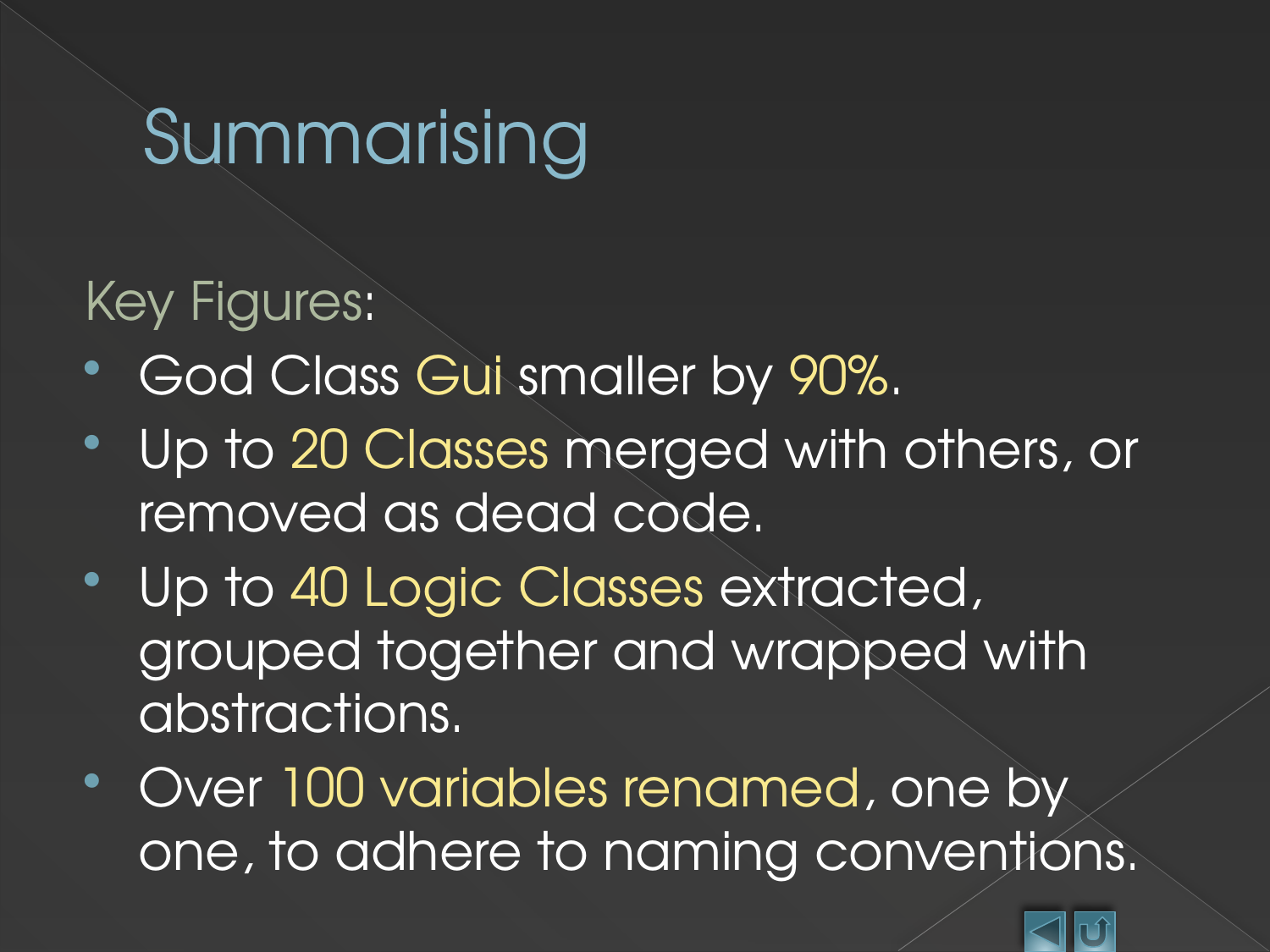

# Summarising
Key Figures:
God Class Gui smaller by 90%.
Up to 20 Classes merged with others, or removed as dead code.
Up to 40 Logic Classes extracted, grouped together and wrapped with abstractions.
Over 100 variables renamed, one by one, to adhere to naming conventions.